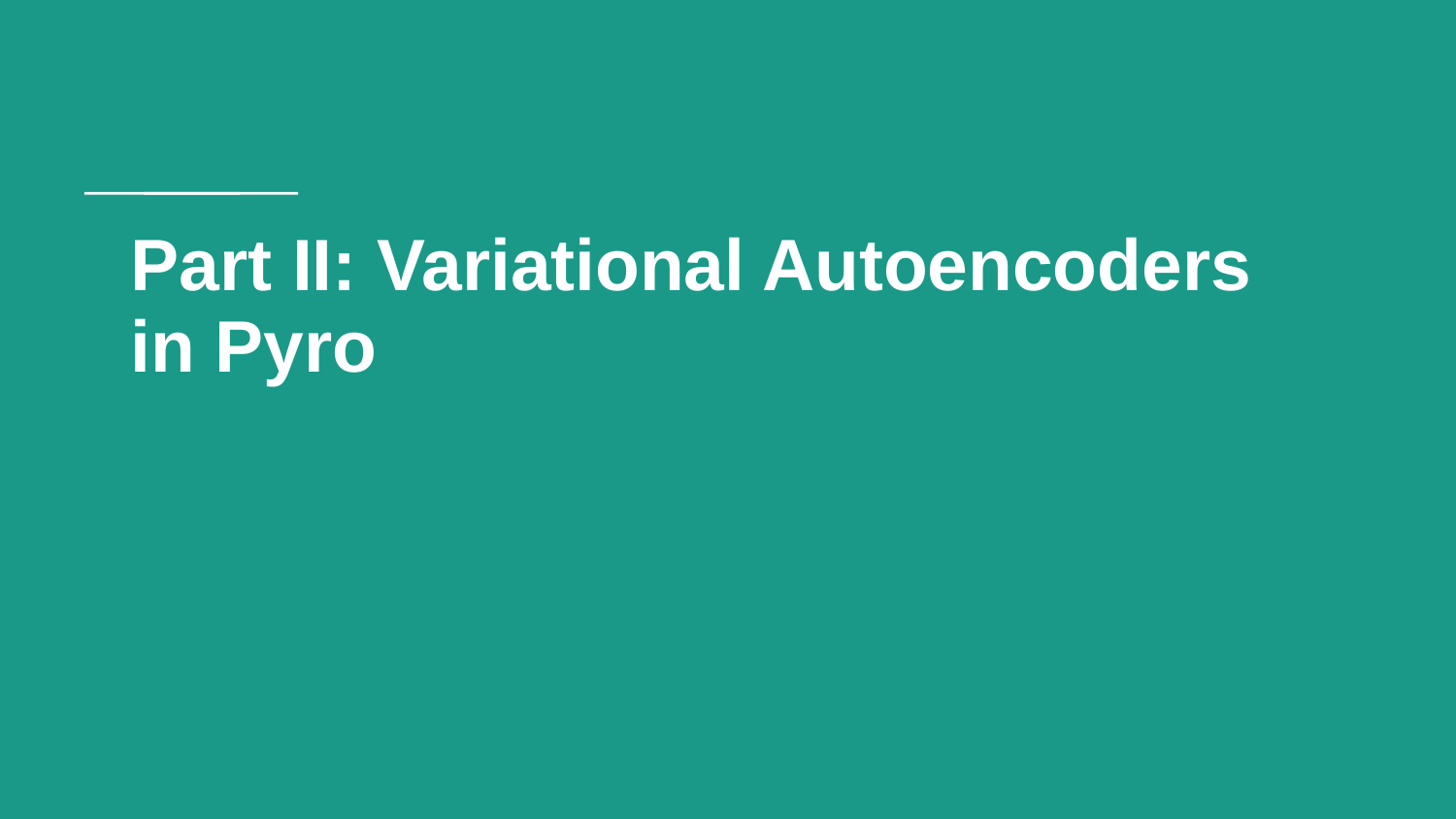

# Part II: Variational Autoencoders in Pyro